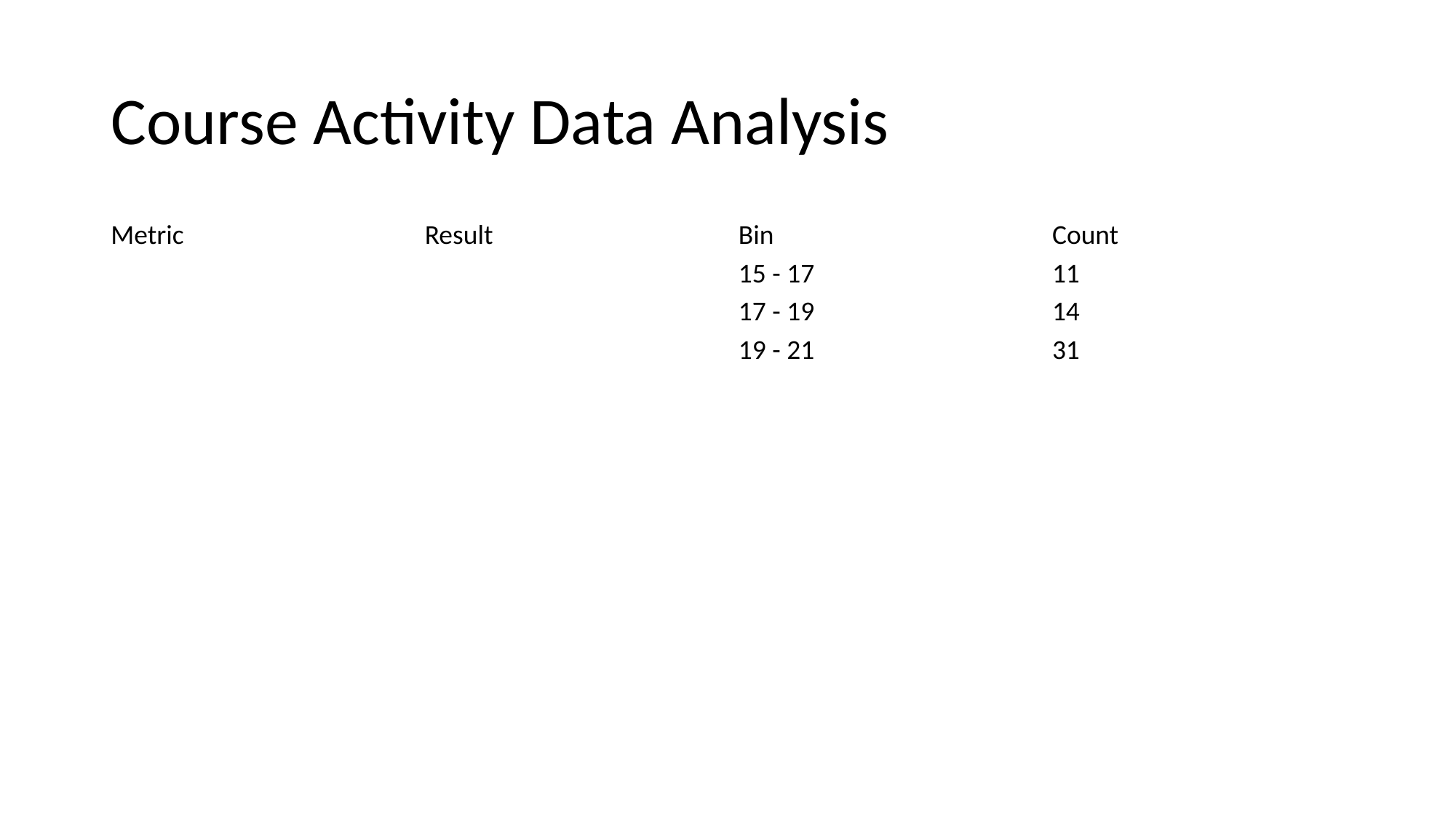

# Course Activity Data Analysis
| Metric | Result | Bin | Count |
| --- | --- | --- | --- |
|  |  | 15 - 17 | 11 |
|  |  | 17 - 19 | 14 |
|  |  | 19 - 21 | 31 |